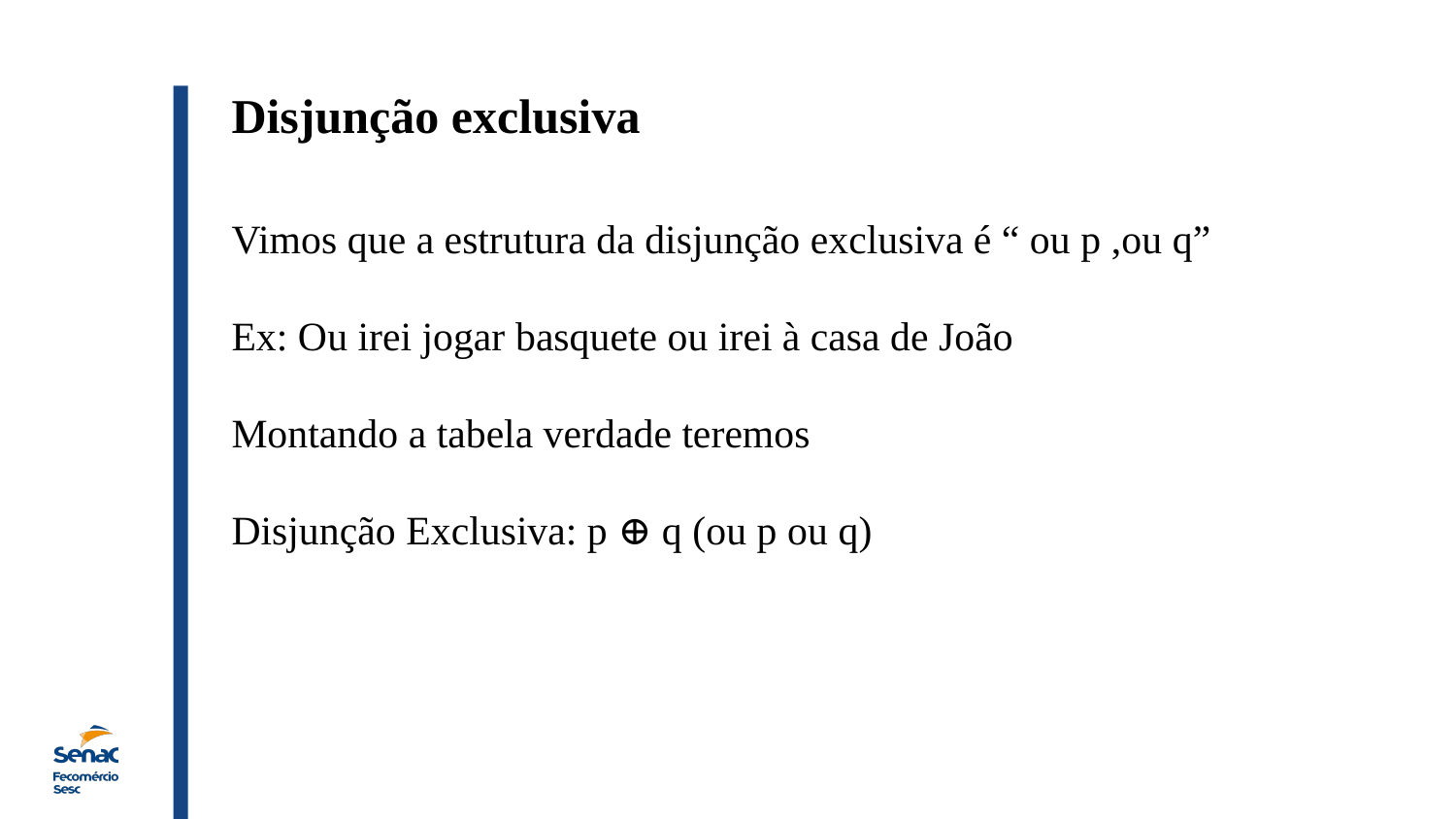

Disjunção exclusiva
Vimos que a estrutura da disjunção exclusiva é “ ou p ,ou q”

Ex: Ou irei jogar basquete ou irei à casa de João

Montando a tabela verdade teremos

Disjunção Exclusiva: p ⊕ q (ou p ou q)